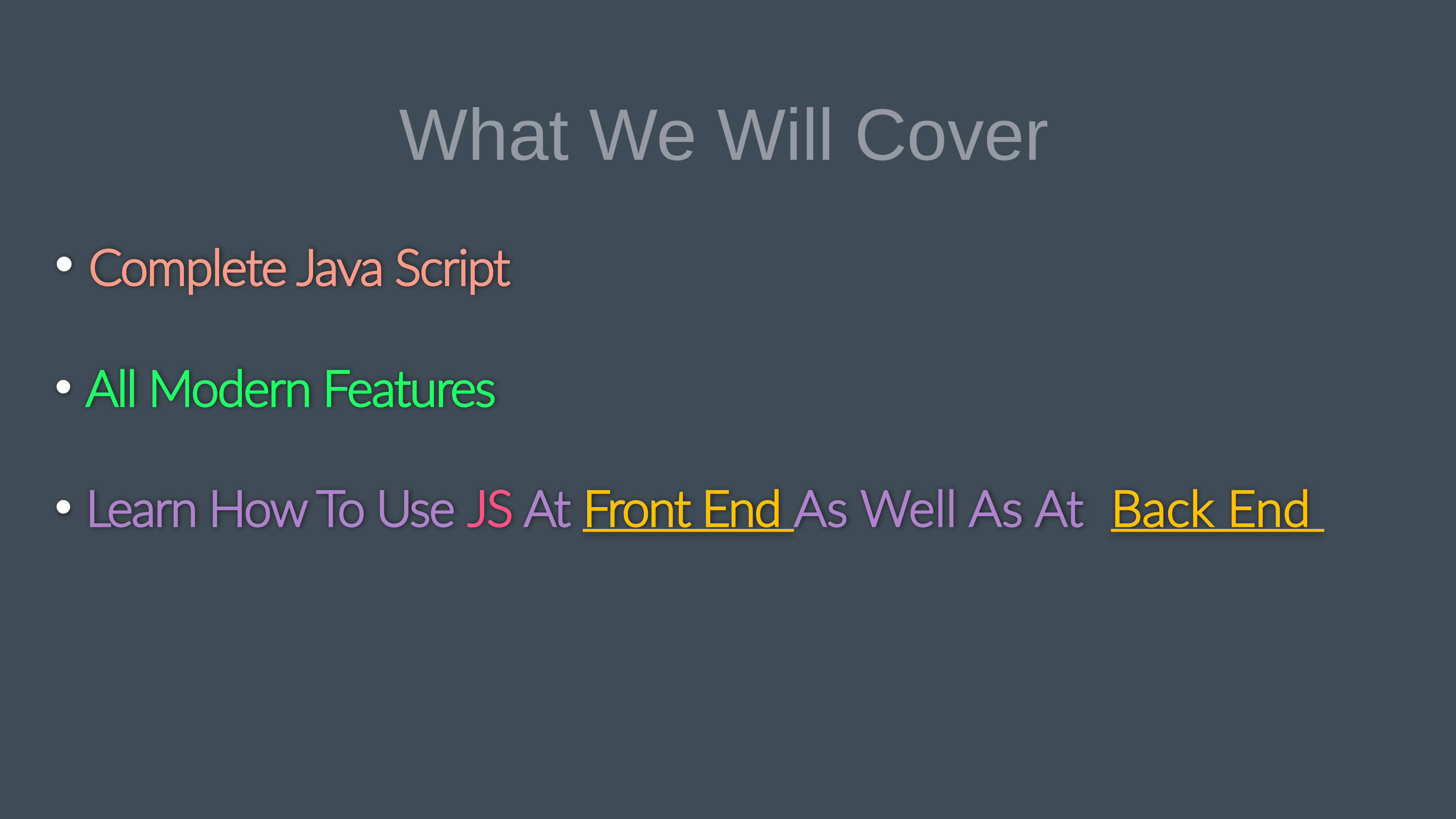

What We Will Cover
 Complete Java Script

 All Modern Features

 Learn How To Use JS At Front End As Well As At  Back End